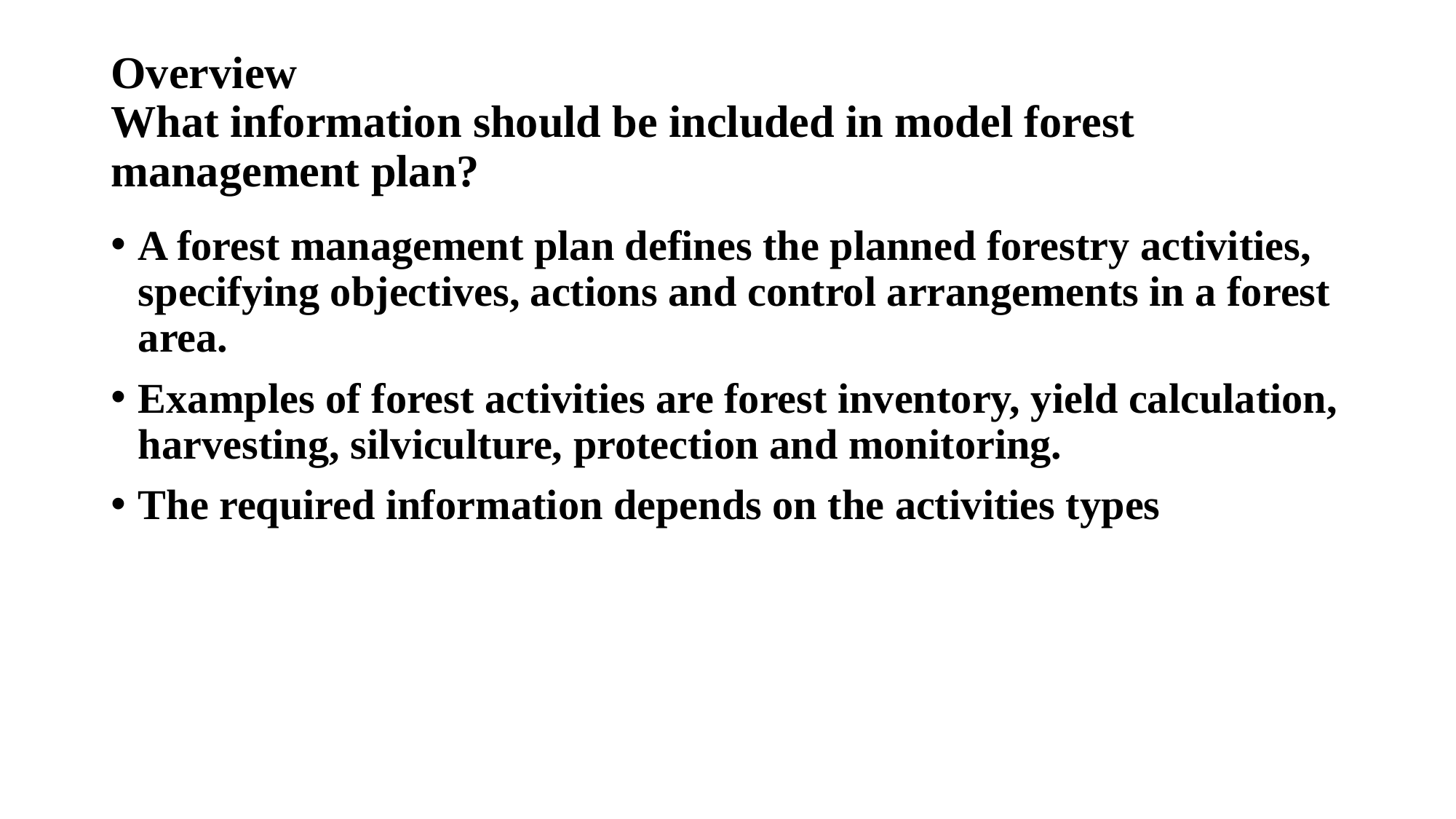

# Overview What information should be included in model forest management plan?
A forest management plan defines the planned forestry activities, specifying objectives, actions and control arrangements in a forest area.
Examples of forest activities are forest inventory, yield calculation, harvesting, silviculture, protection and monitoring.
The required information depends on the activities types